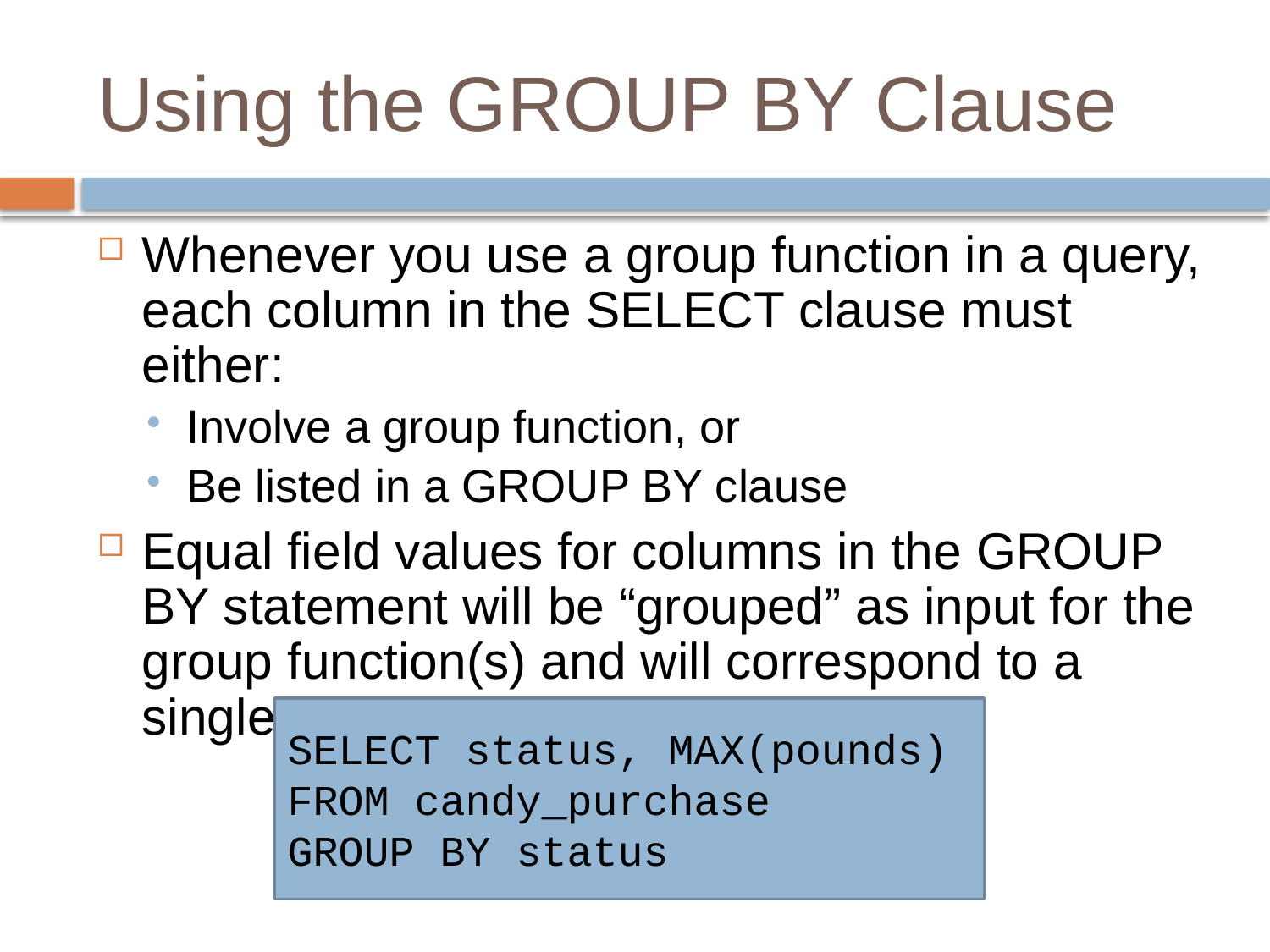

# Using the GROUP BY Clause
Whenever you use a group function in a query, each column in the SELECT clause must either:
Involve a group function, or
Be listed in a GROUP BY clause
Equal field values for columns in the GROUP BY statement will be “grouped” as input for the group function(s) and will correspond to a single returned row
SELECT status, MAX(pounds)
FROM candy_purchase
GROUP BY status